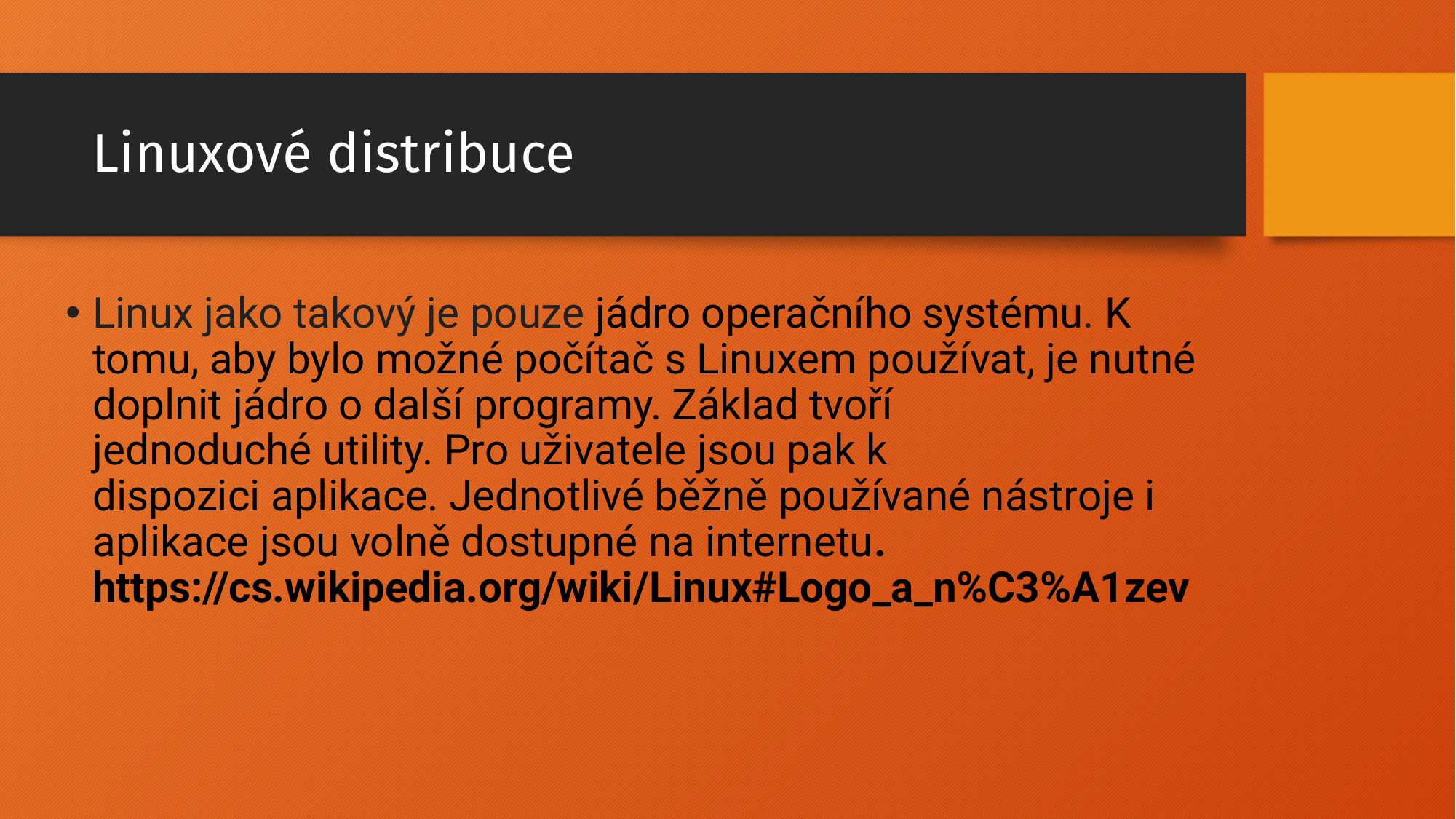

# Linuxové distribuce
Linux jako takový je pouze jádro operačního systému. K tomu, aby bylo možné počítač s Linuxem používat, je nutné doplnit jádro o další programy. Základ tvoří jednoduché utility. Pro uživatele jsou pak k dispozici aplikace. Jednotlivé běžně používané nástroje i aplikace jsou volně dostupné na internetu. https://cs.wikipedia.org/wiki/Linux#Logo_a_n%C3%A1zev